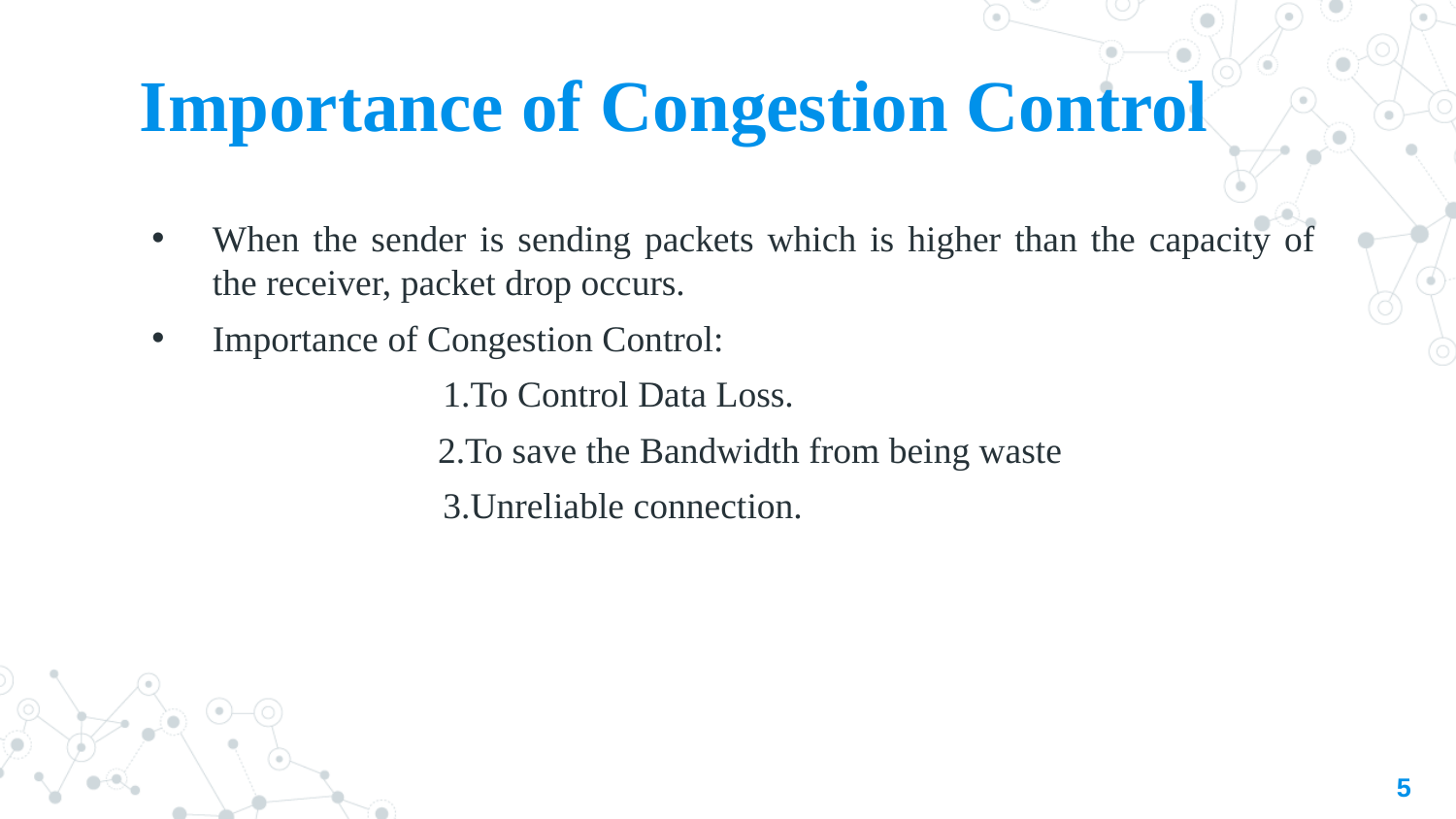

# Importance of Congestion Control
When the sender is sending packets which is higher than the capacity of the receiver, packet drop occurs.
Importance of Congestion Control:
		1.To Control Data Loss.
                               2.To save the Bandwidth from being waste
		3.Unreliable connection.

5